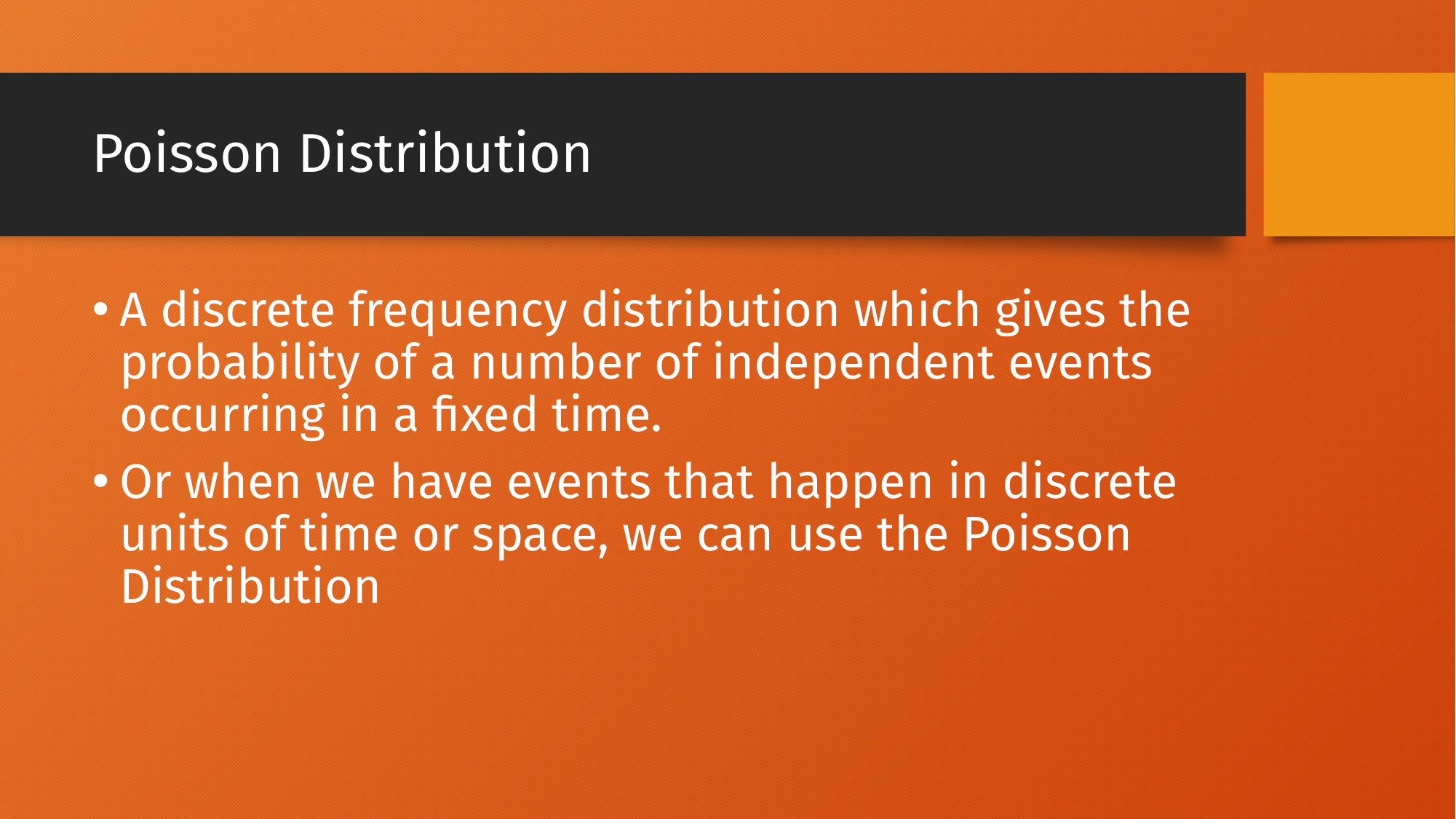

# Poisson Distribution
A discrete frequency distribution which gives the probability of a number of independent events occurring in a fixed time.
Or when we have events that happen in discrete units of time or space, we can use the Poisson Distribution